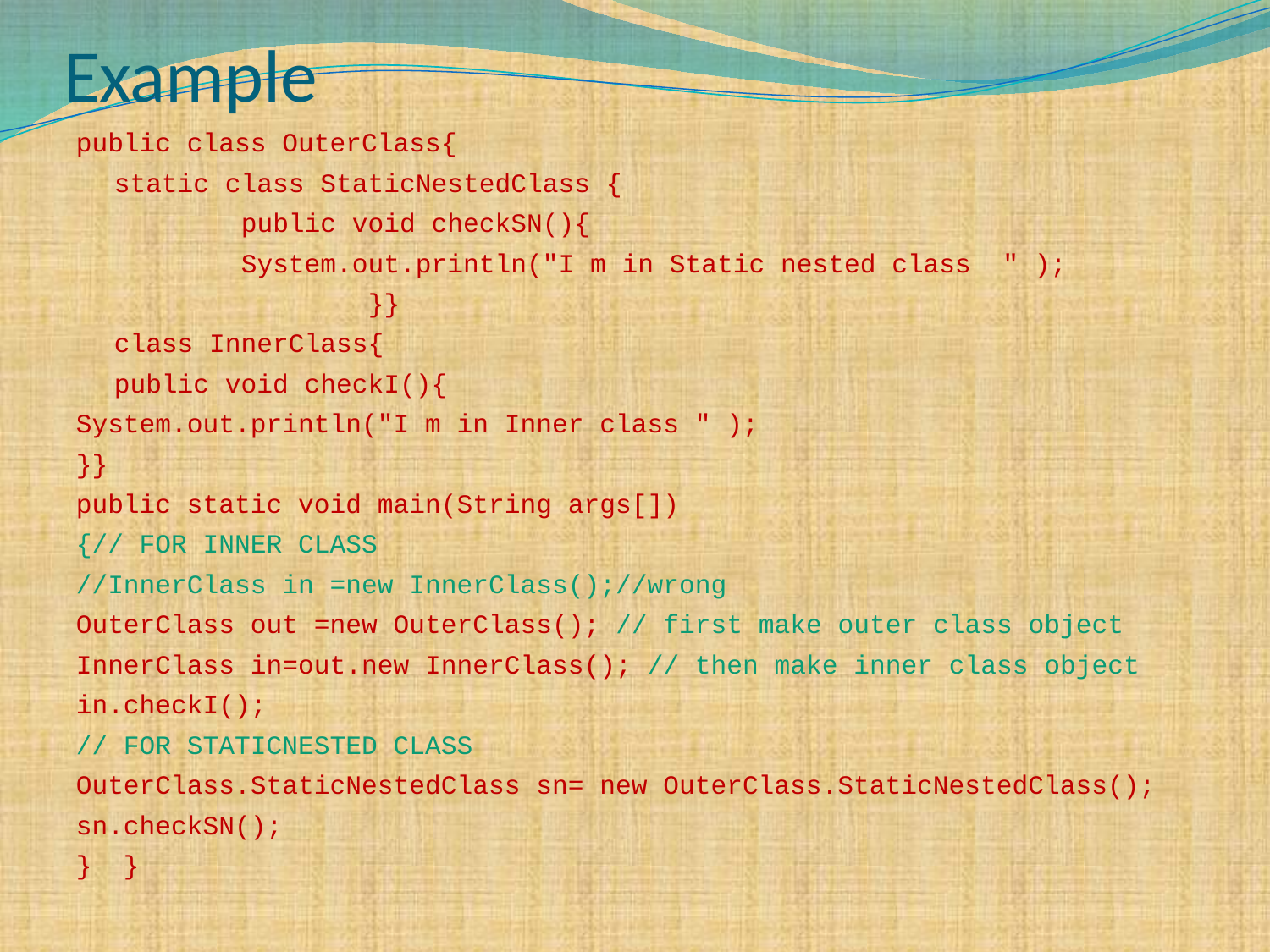

# Example
public class OuterClass{
	static class StaticNestedClass {
		public void checkSN(){
		System.out.println("I m in Static nested class  " );
			}}
	class InnerClass{
	public void checkI(){
System.out.println("I m in Inner class " );
}}
public static void main(String args[])
{// FOR INNER CLASS
//InnerClass in =new InnerClass();//wrong
OuterClass out =new OuterClass(); // first make outer class object
InnerClass in=out.new InnerClass(); // then make inner class object
in.checkI();
// FOR STATICNESTED CLASS
OuterClass.StaticNestedClass sn= new OuterClass.StaticNestedClass();
sn.checkSN();
}  }